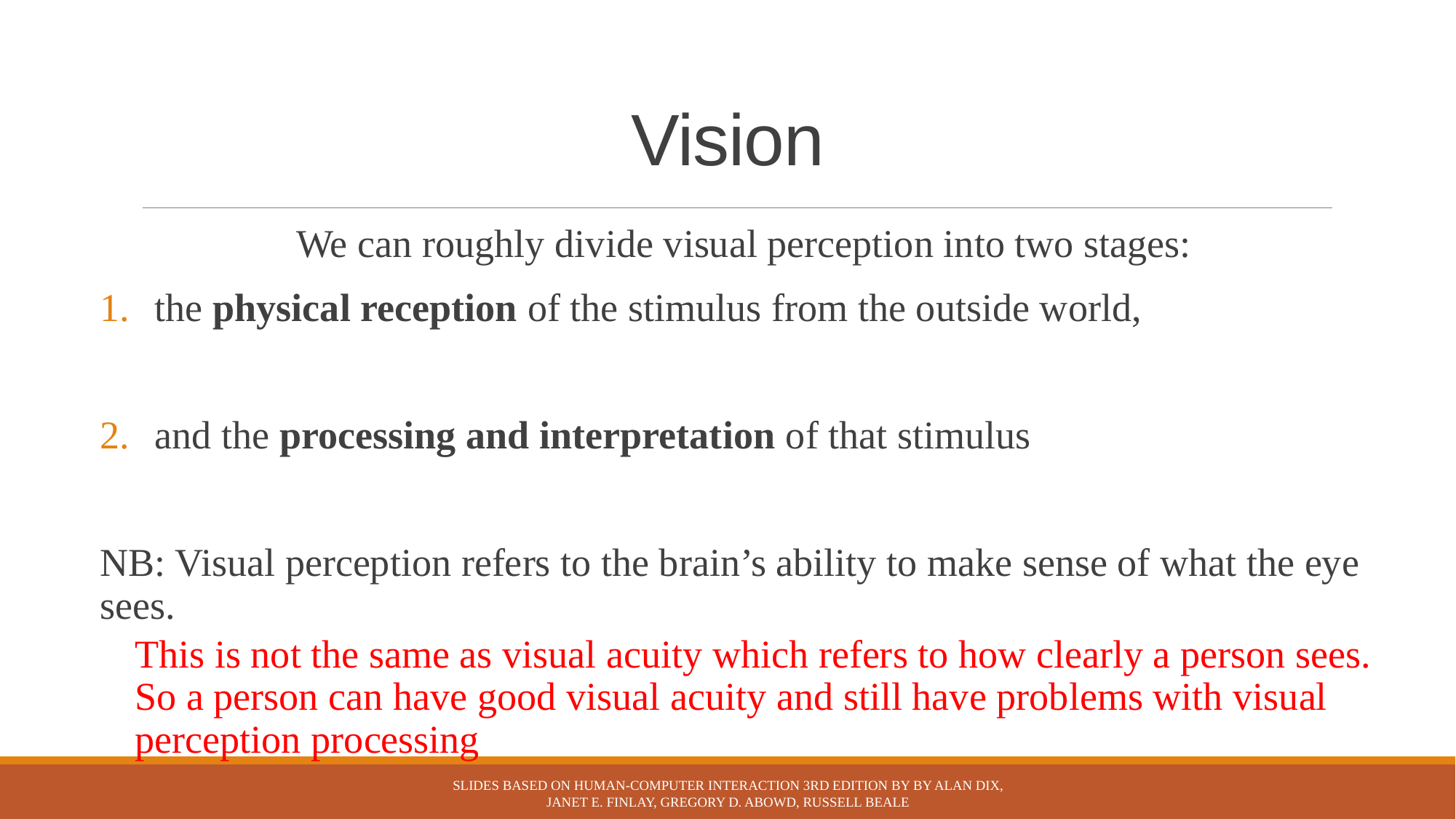

# Vision
We can roughly divide visual perception into two stages:
the physical reception of the stimulus from the outside world,

and the processing and interpretation of that stimulus

NB: Visual perception refers to the brain’s ability to make sense of what the eye sees.
This is not the same as visual acuity which refers to how clearly a person sees. So a person can have good visual acuity and still have problems with visual perception processing
Slides based on Human-Computer Interaction 3rd Edition by by Alan Dix, Janet E. Finlay, Gregory D. Abowd, Russell Beale